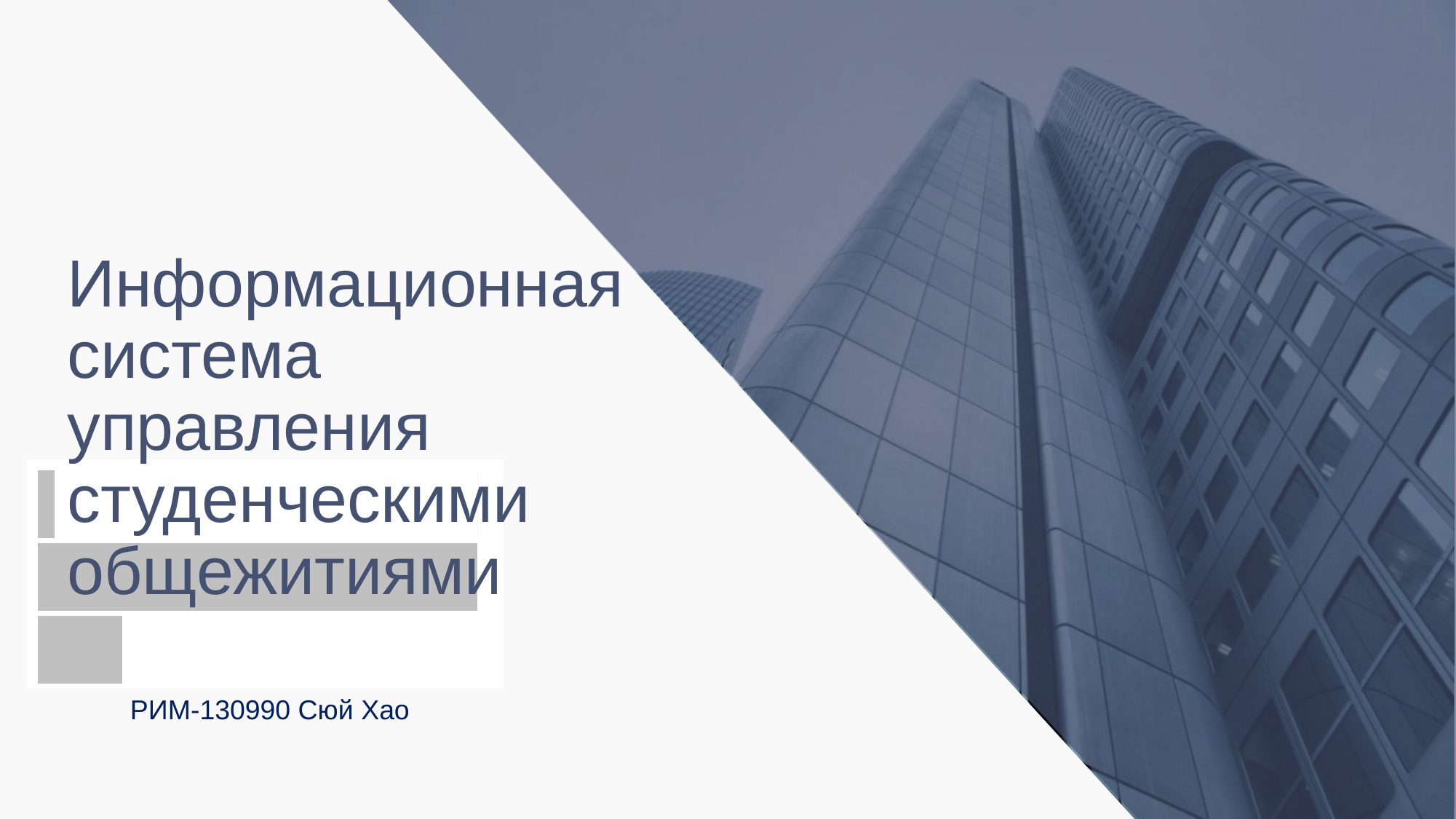

# Информационная система управления студенческими общежитиями

РИМ-130990 Сюй Хао